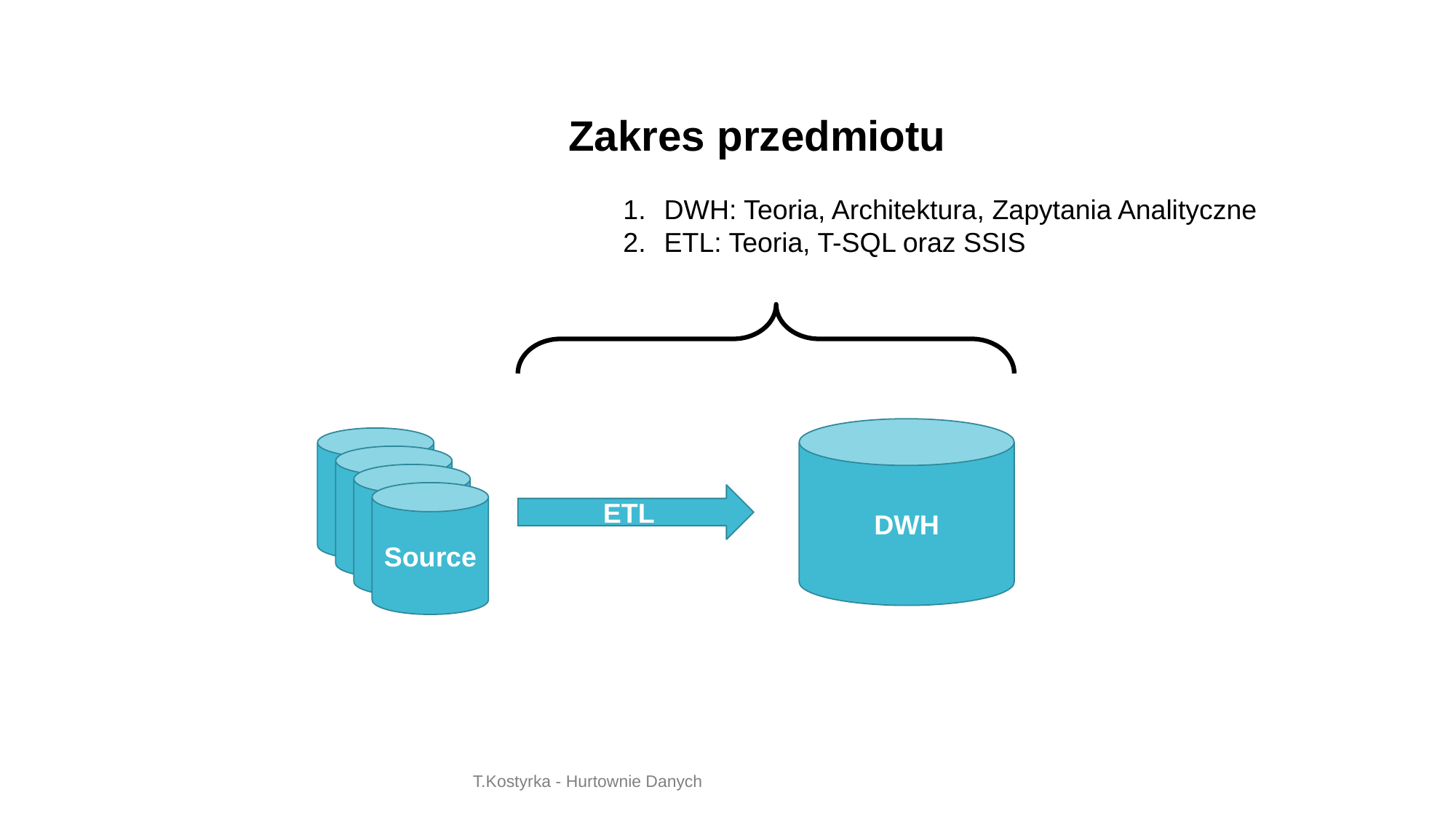

Zakres przedmiotu

DWH: Teoria, Architektura, Zapytania Analityczne
ETL: Teoria, T-SQL oraz SSIS
DWH

Source
ETL
T.Kostyrka - Hurtownie Danych